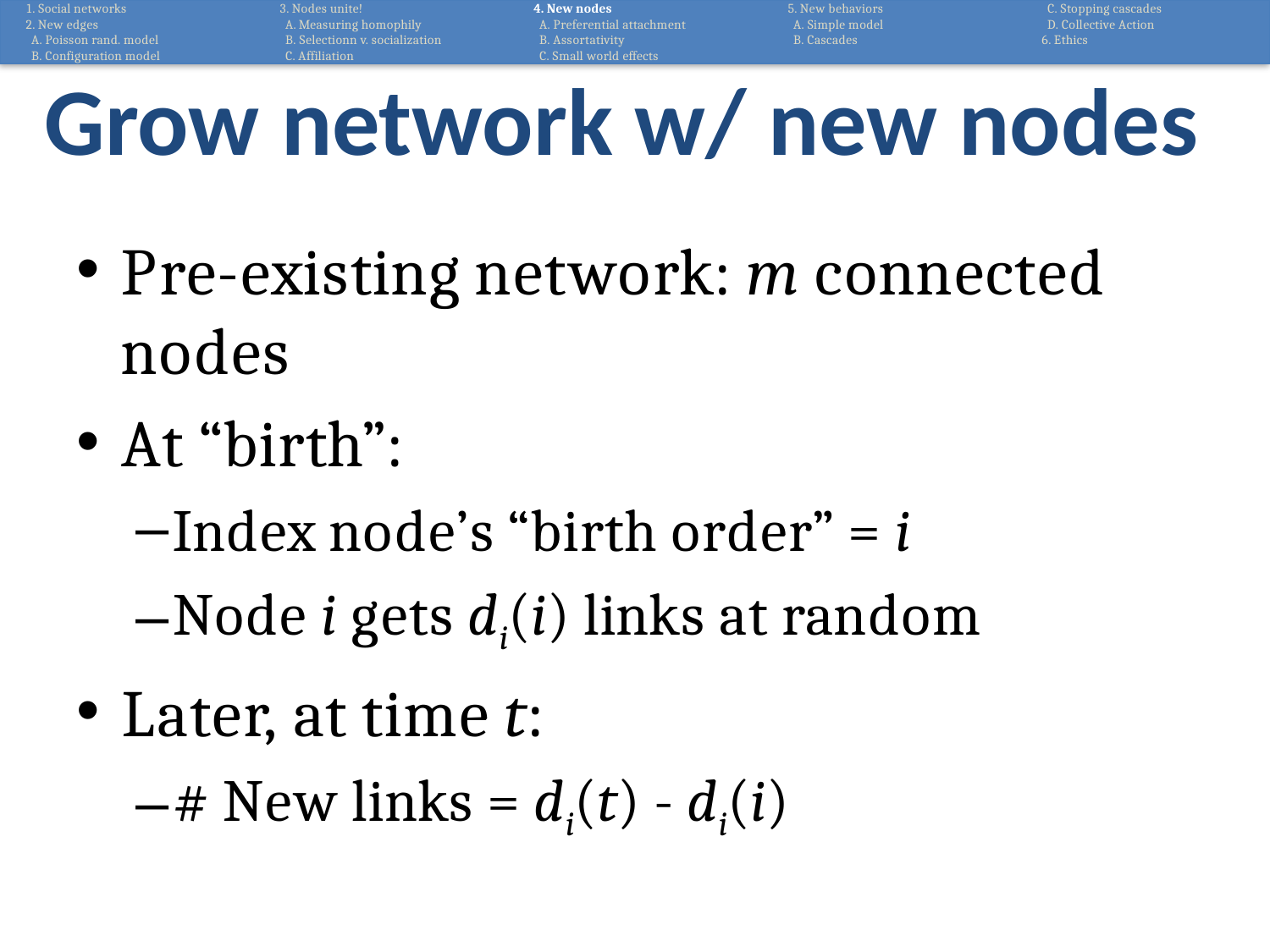

1. Social networks
2. New edges
  A. Poisson rand. model
  B. Configuration model
3. Nodes unite!
  A. Measuring homophily
  B. Selectionn v. socialization
  C. Affiliation
4. New nodes
  A. Preferential attachment
  B. Assortativity
  C. Small world effects
5. New behaviors
  A. Simple model
  B. Cascades

  C. Stopping cascades
  D. Collective Action
6. Ethics
# Grow network w/ new nodes
Pre-existing network: m connected nodes
At “birth”:
Index node’s “birth order” = i
Node i gets di(i) links at random
Later, at time t:
# New links = di(t) - di(i)